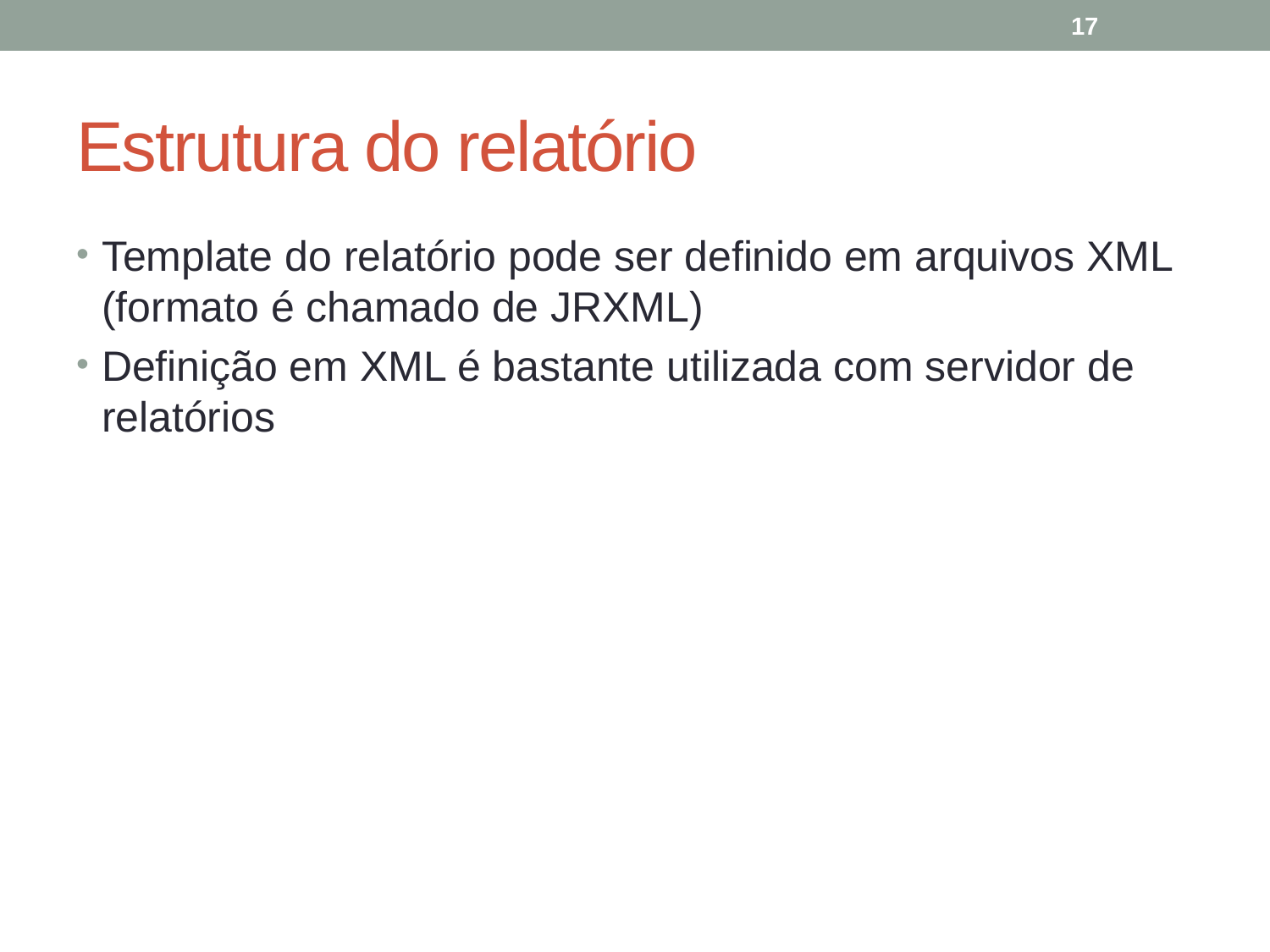

17
# Estrutura do relatório
Template do relatório pode ser definido em arquivos XML (formato é chamado de JRXML)
Definição em XML é bastante utilizada com servidor de relatórios